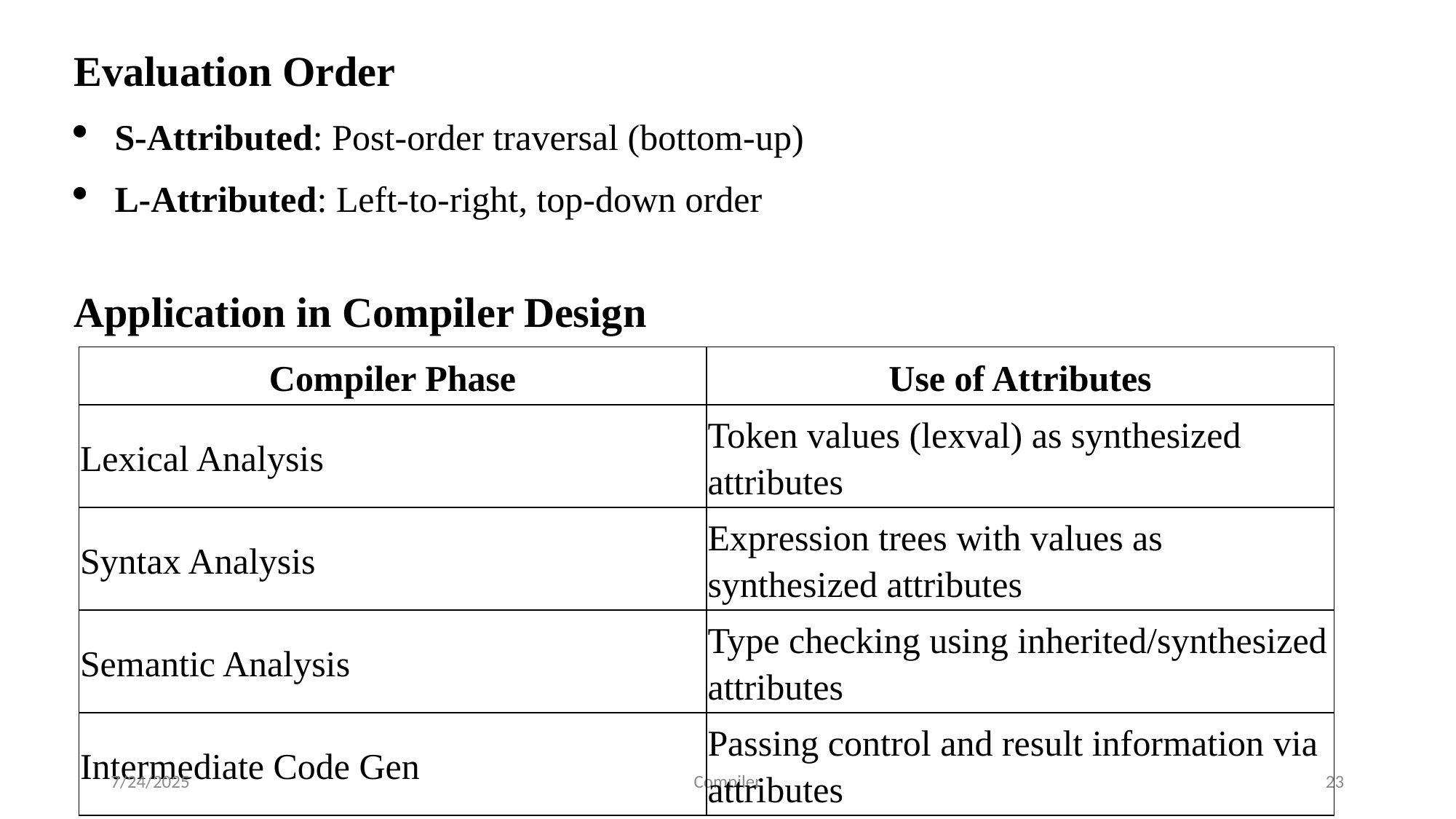

Evaluation Order
S-Attributed: Post-order traversal (bottom-up)
L-Attributed: Left-to-right, top-down order
Application in Compiler Design
| Compiler Phase | Use of Attributes |
| --- | --- |
| Lexical Analysis | Token values (lexval) as synthesized attributes |
| Syntax Analysis | Expression trees with values as synthesized attributes |
| Semantic Analysis | Type checking using inherited/synthesized attributes |
| Intermediate Code Gen | Passing control and result information via attributes |
7/24/2025
Compiler
23